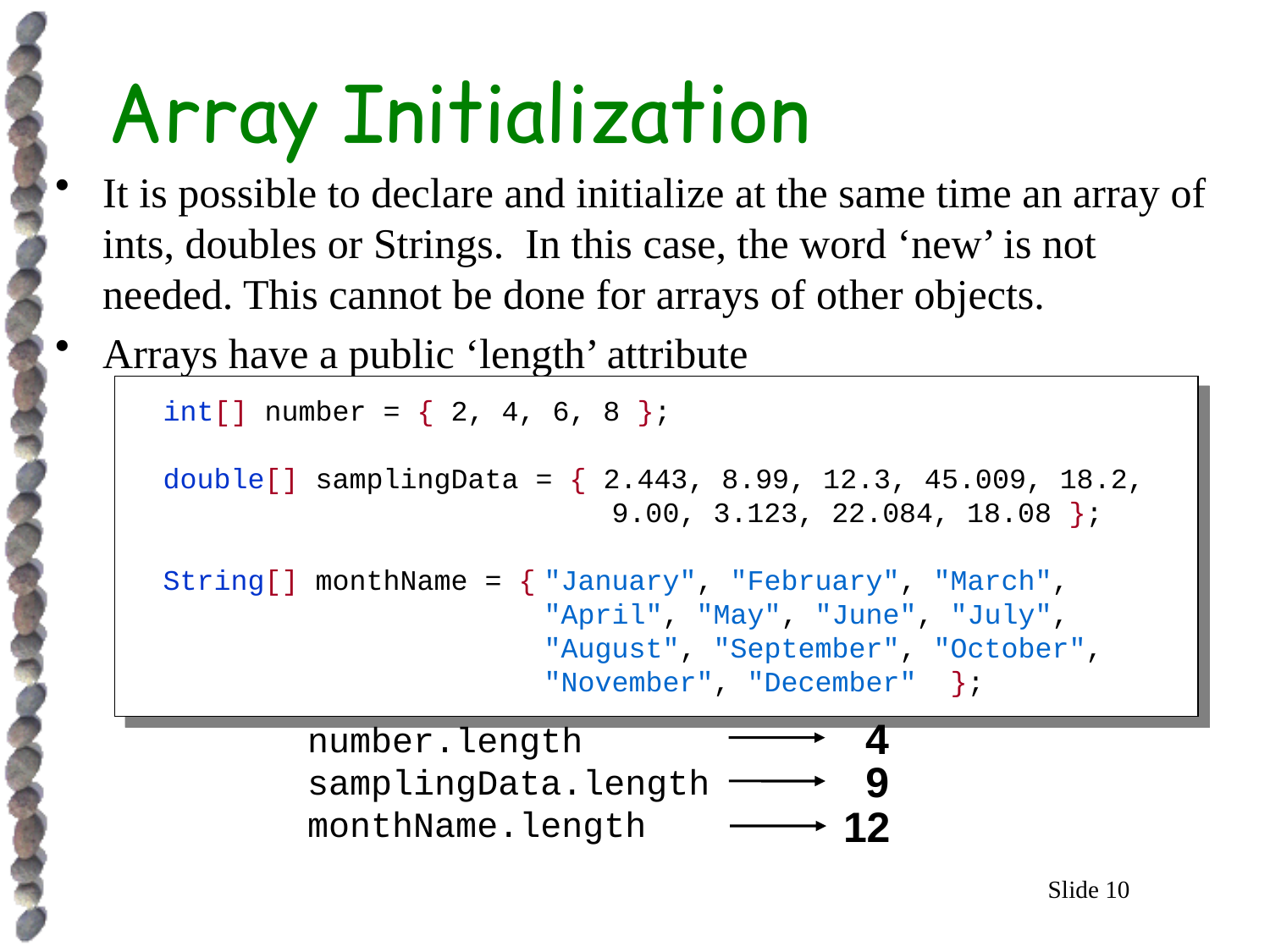

# Array Initialization
It is possible to declare and initialize at the same time an array of ints, doubles or Strings.  In this case, the word ‘new’ is not needed. This cannot be done for arrays of other objects.
Arrays have a public ‘length’ attribute

int[] number = { 2, 4, 6, 8 };

double[] samplingData = { 2.443, 8.99, 12.3, 45.009, 18.2,
			    9.00, 3.123, 22.084, 18.08 };

String[] monthName = {	"January", "February", "March",
 			"April", "May", "June", "July",
			"August", "September", "October",
			"November", "December"  };
  4

number.length
samplingData.length
monthName.length
  9

12

Slide 10